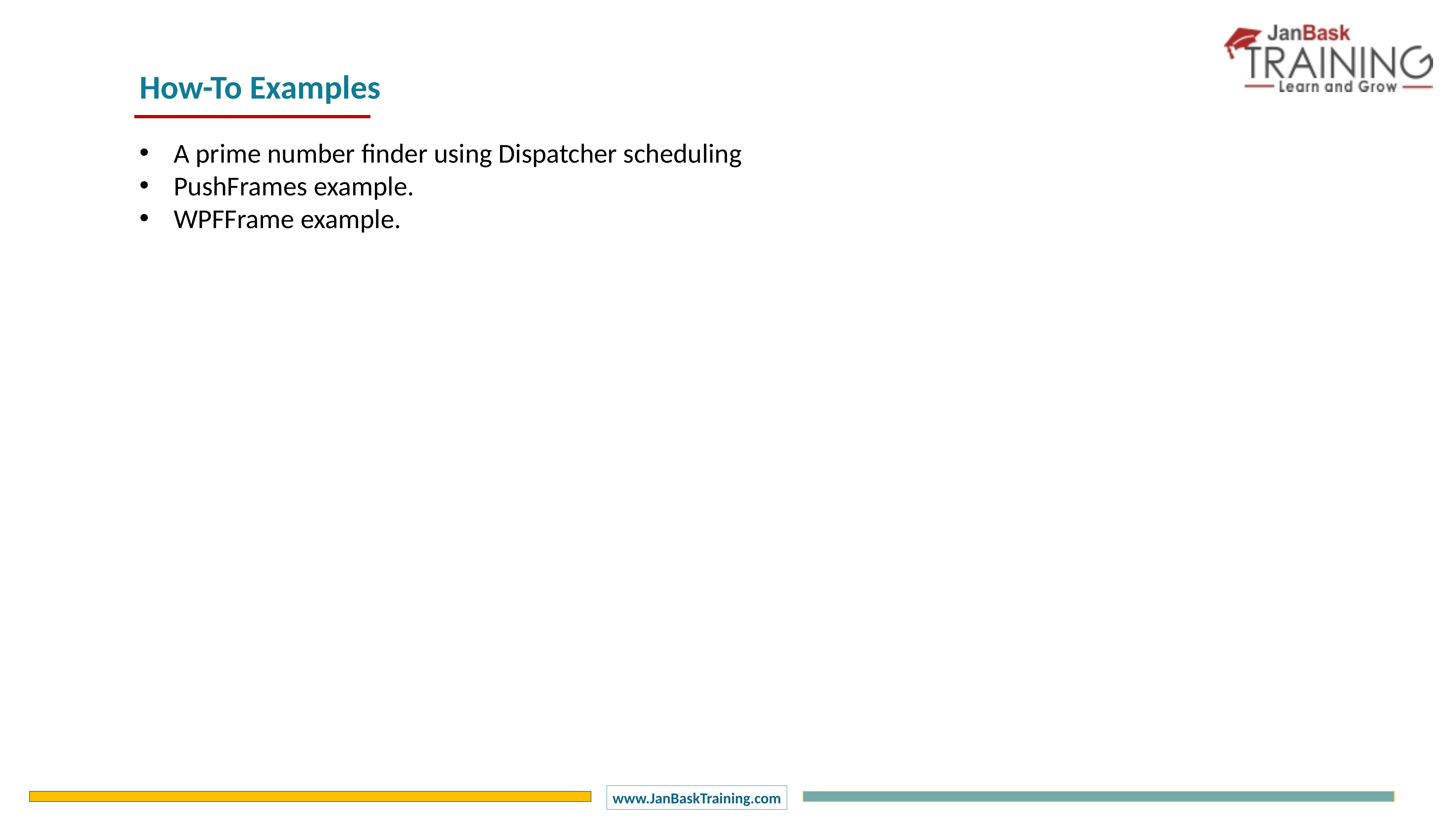

How-To Examples
A prime number finder using Dispatcher scheduling
PushFrames example.
WPFFrame example.